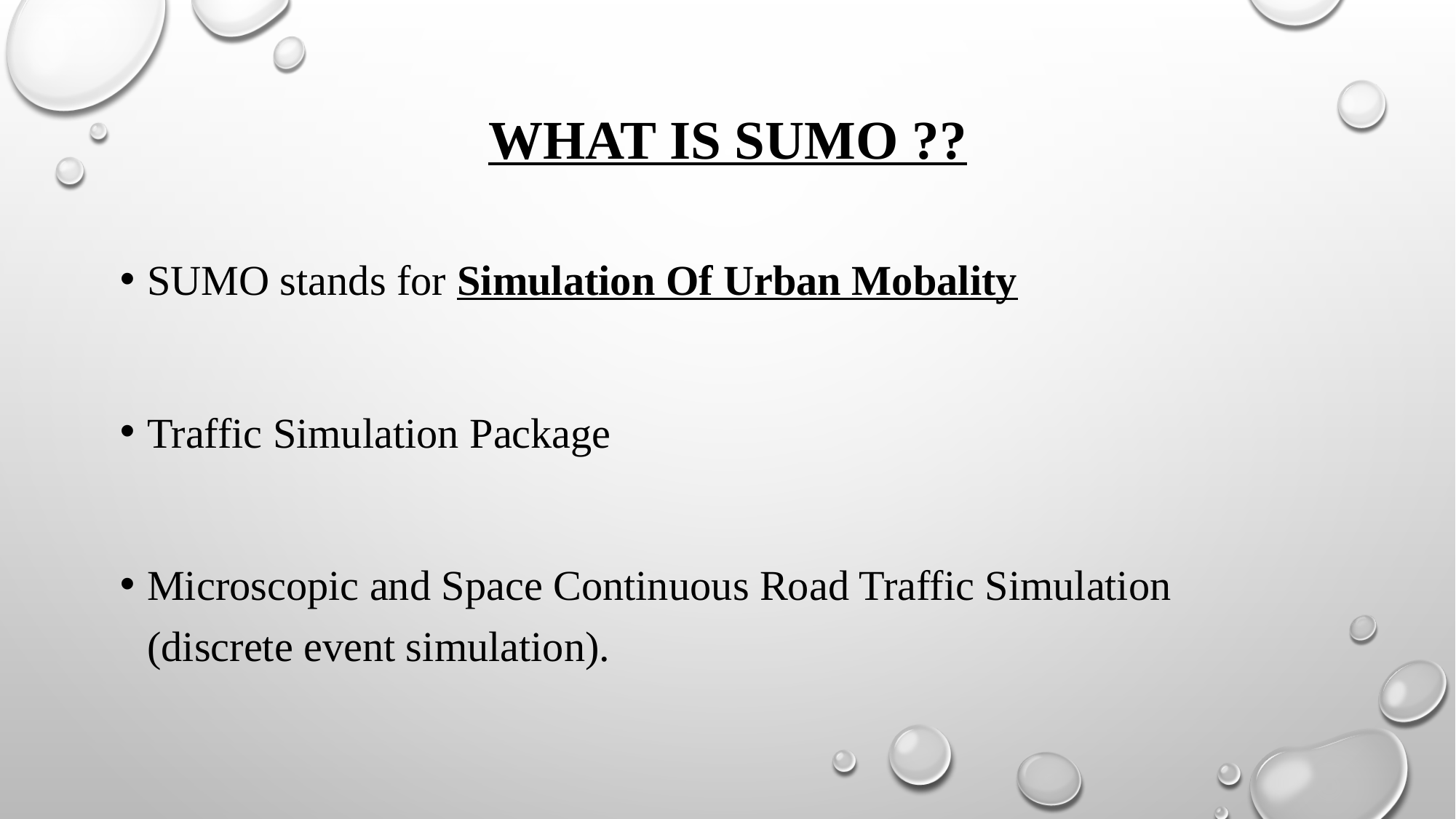

# What is SUMO ??
SUMO stands for Simulation Of Urban Mobality

Traffic Simulation Package

Microscopic and Space Continuous Road Traffic Simulation (discrete event simulation).